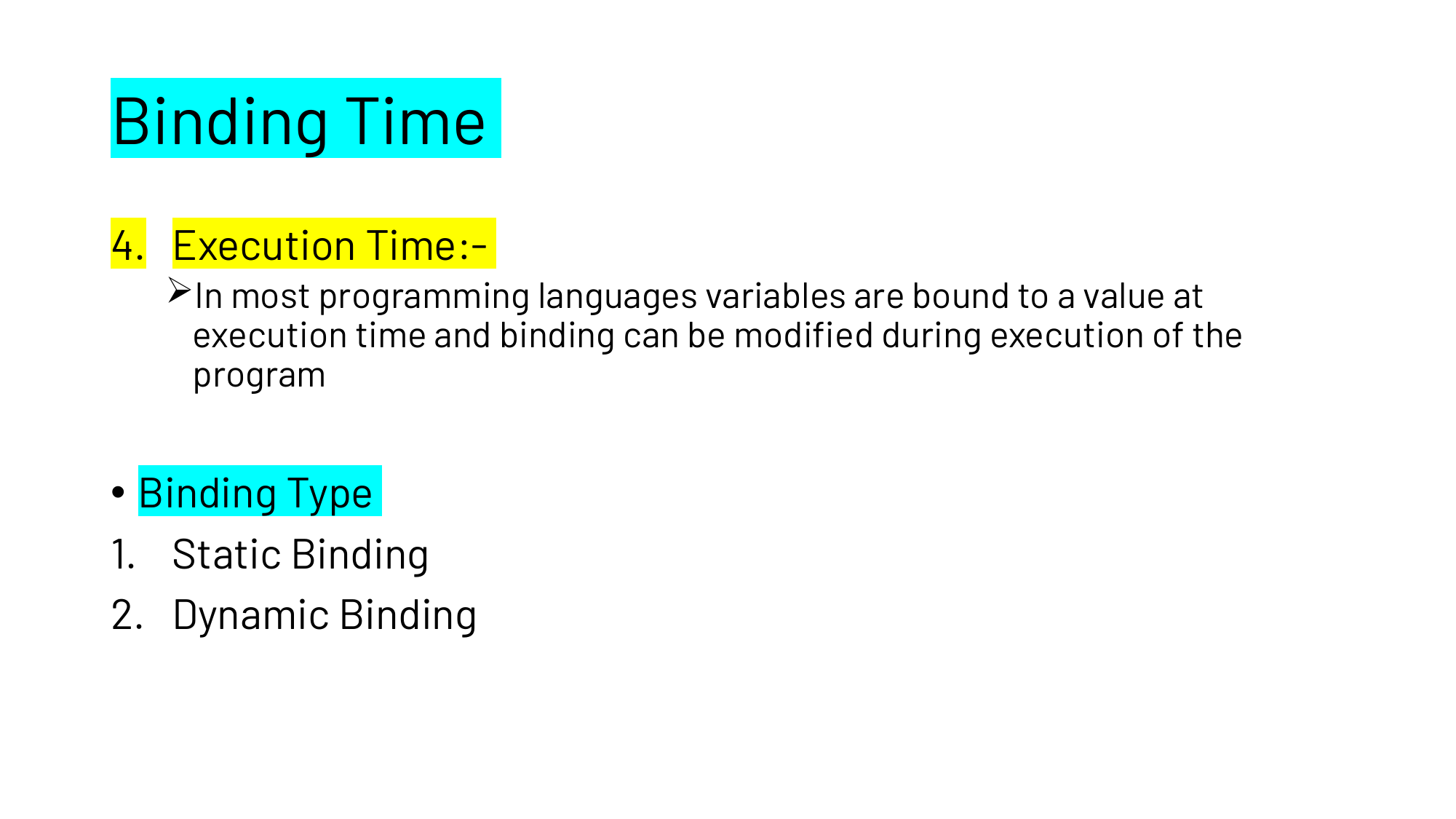

# Binding Time
Execution Time:-
In most programming languages variables are bound to a value at execution time and binding can be modified during execution of the program

Binding Type
Static Binding
Dynamic Binding